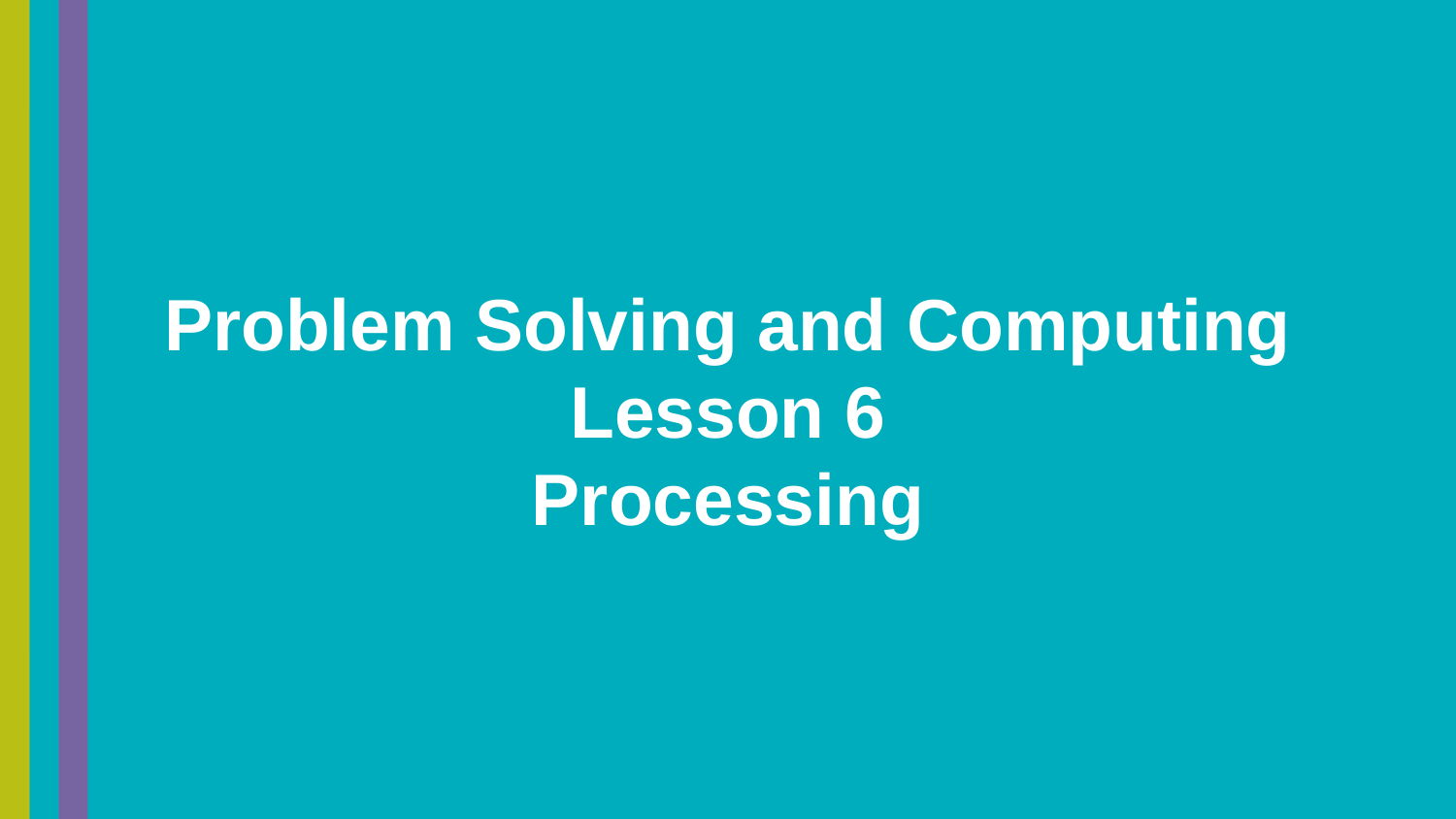

Problem Solving and Computing
Lesson 6
Processing